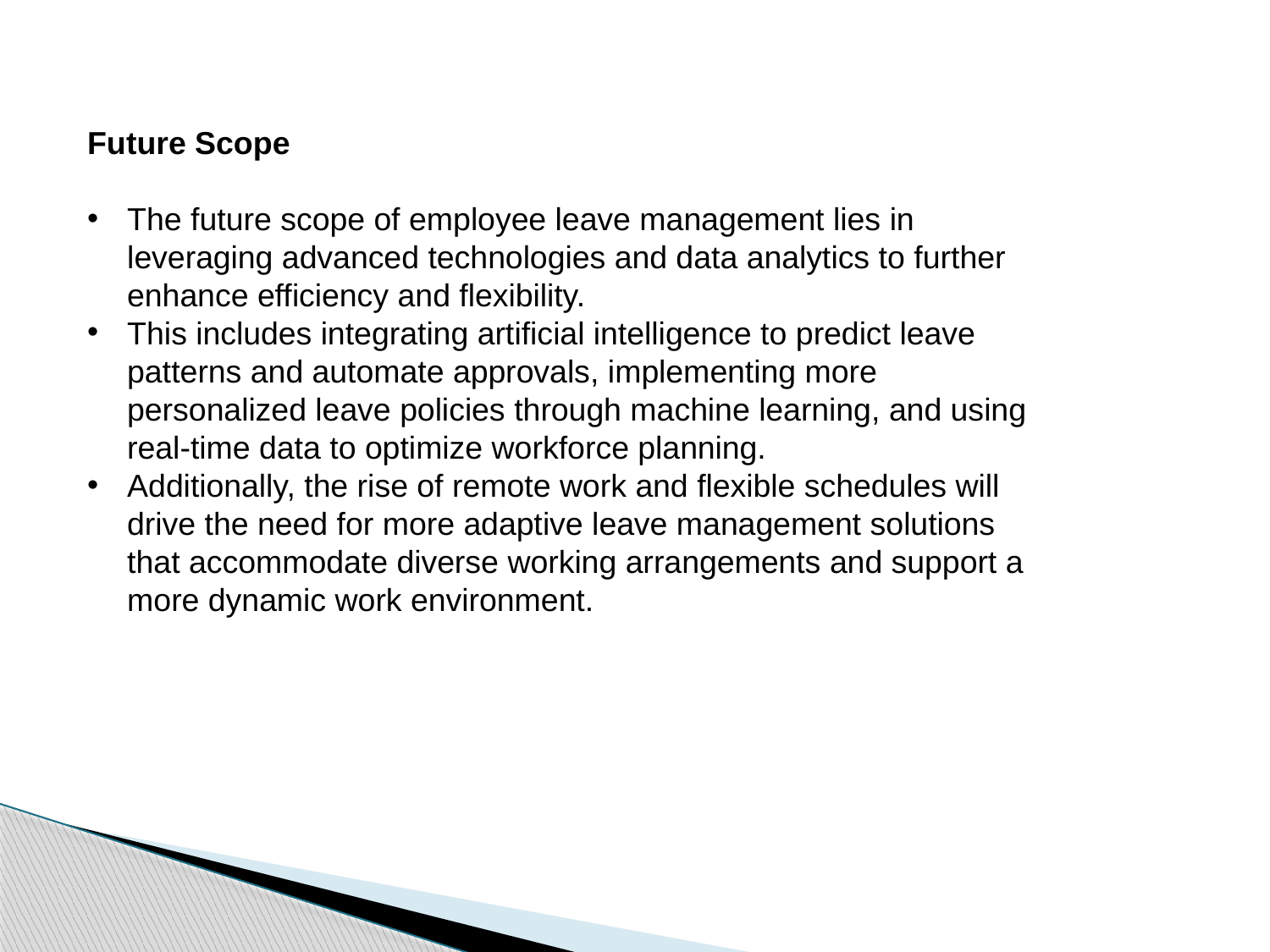

Future Scope

The future scope of employee leave management lies in leveraging advanced technologies and data analytics to further enhance efficiency and flexibility.
This includes integrating artificial intelligence to predict leave patterns and automate approvals, implementing more personalized leave policies through machine learning, and using real-time data to optimize workforce planning.
Additionally, the rise of remote work and flexible schedules will drive the need for more adaptive leave management solutions that accommodate diverse working arrangements and support a more dynamic work environment.